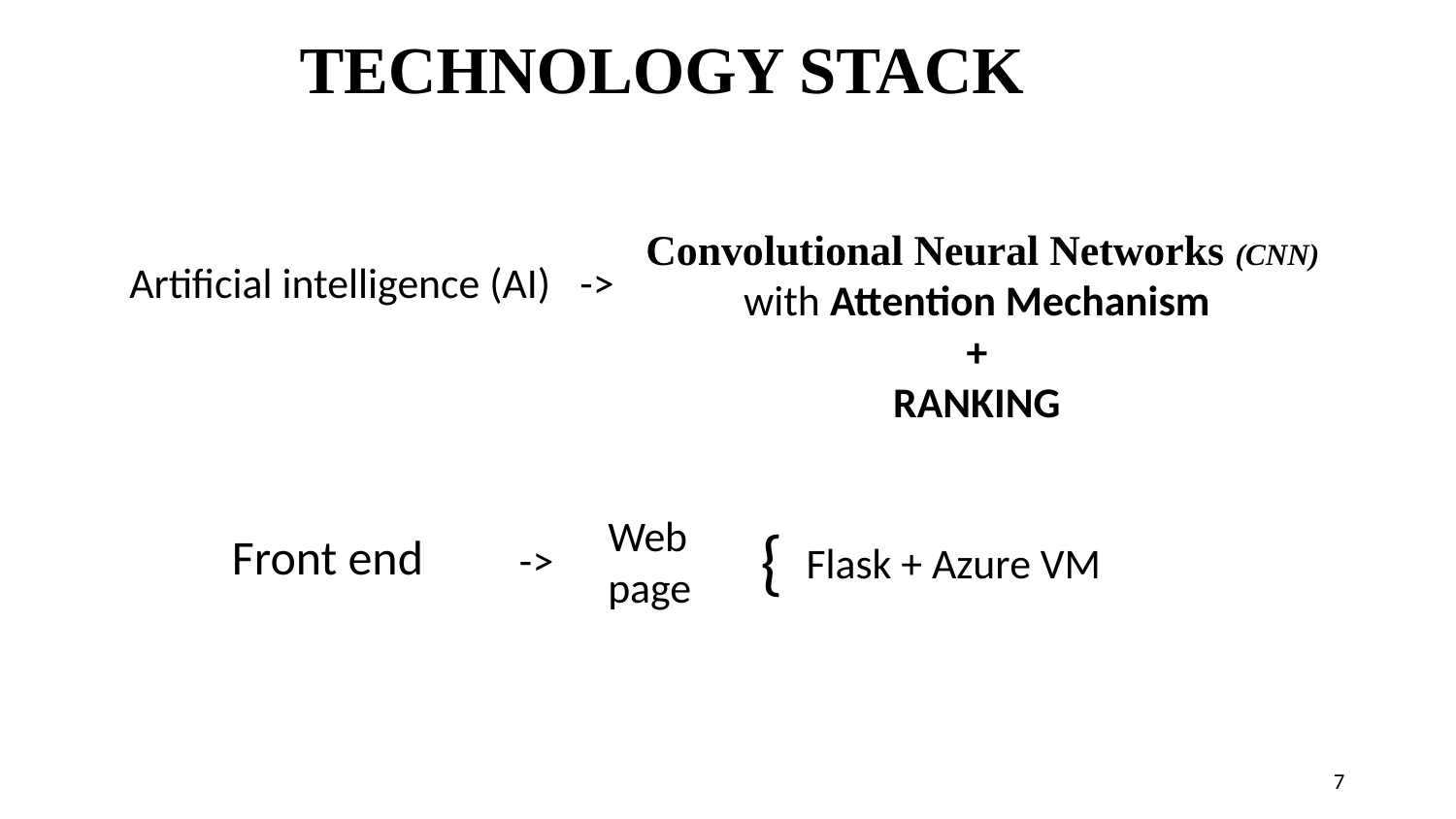

TECHNOLOGY STACK
 Convolutional Neural Networks (CNN) with Attention Mechanism
+
RANKING
Artificial intelligence (AI)   ->
Web page
{
Front end
->
Flask + Azure VM
7